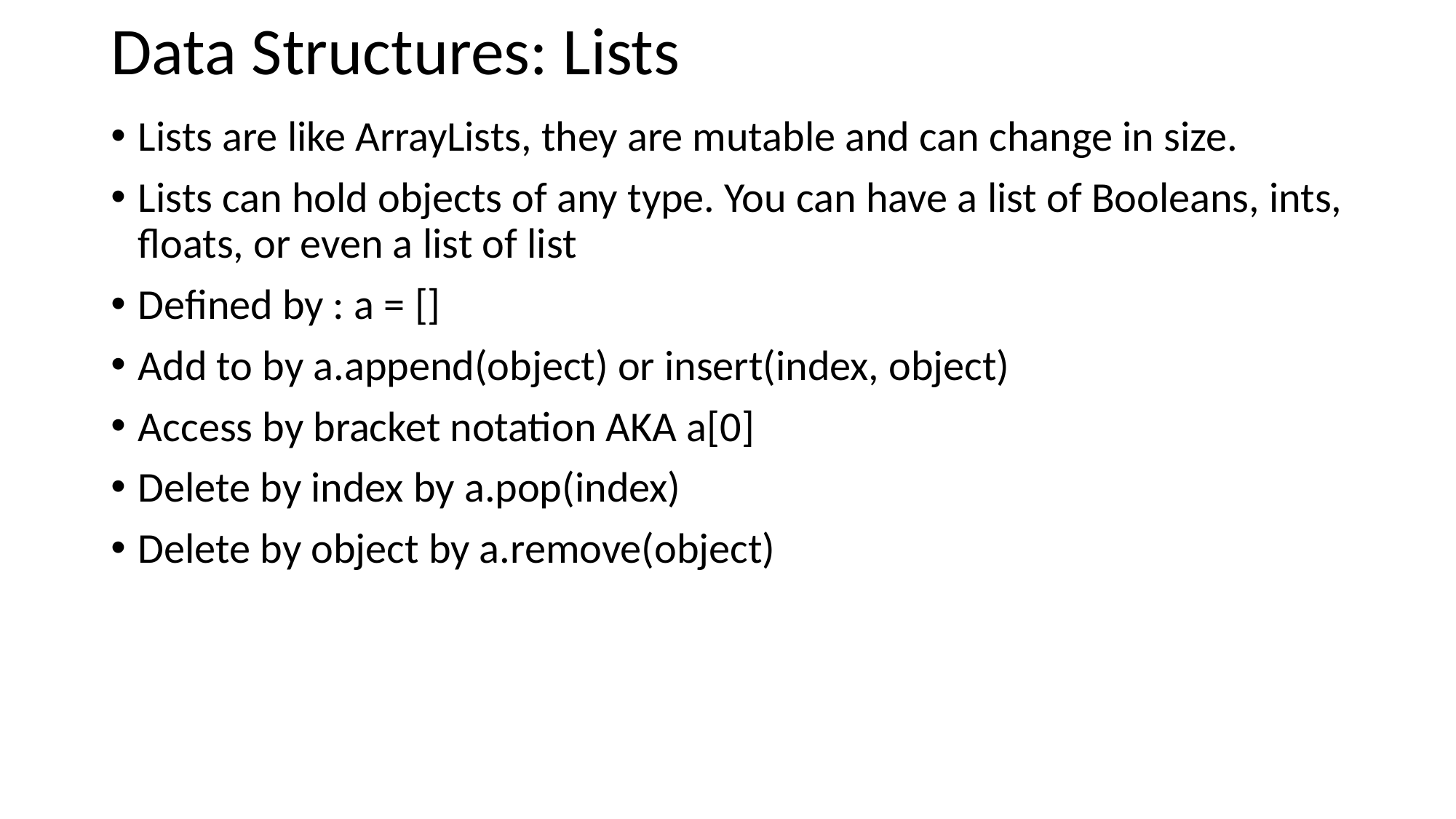

# Data Structures: Lists
Lists are like ArrayLists, they are mutable and can change in size.
Lists can hold objects of any type. You can have a list of Booleans, ints, floats, or even a list of list
Defined by : a = []
Add to by a.append(object) or insert(index, object)
Access by bracket notation AKA a[0]
Delete by index by a.pop(index)
Delete by object by a.remove(object)